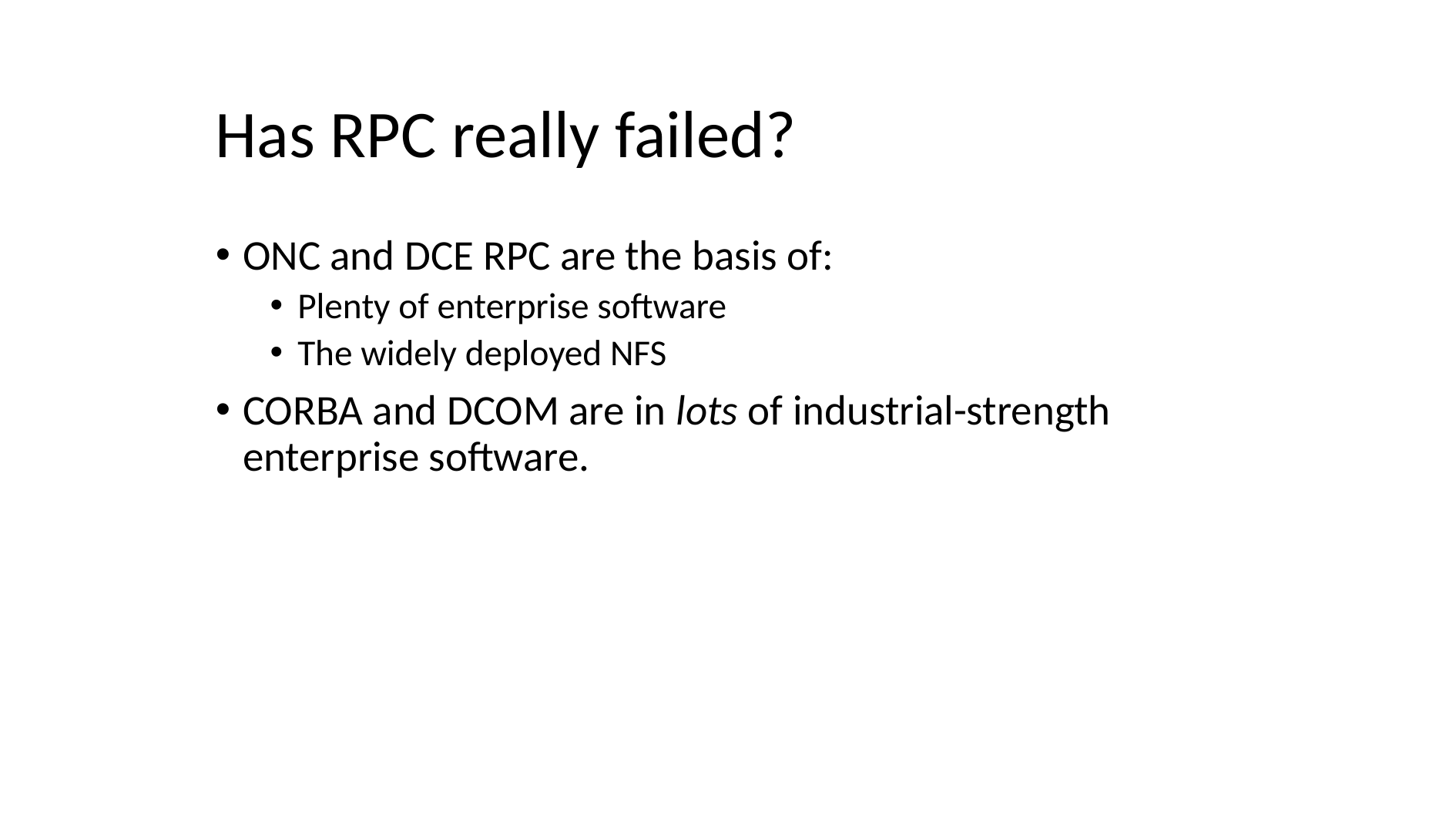

# Has RPC really failed?
ONC and DCE RPC are the basis of:
Plenty of enterprise software
The widely deployed NFS
CORBA and DCOM are in lots of industrial-strength enterprise software.